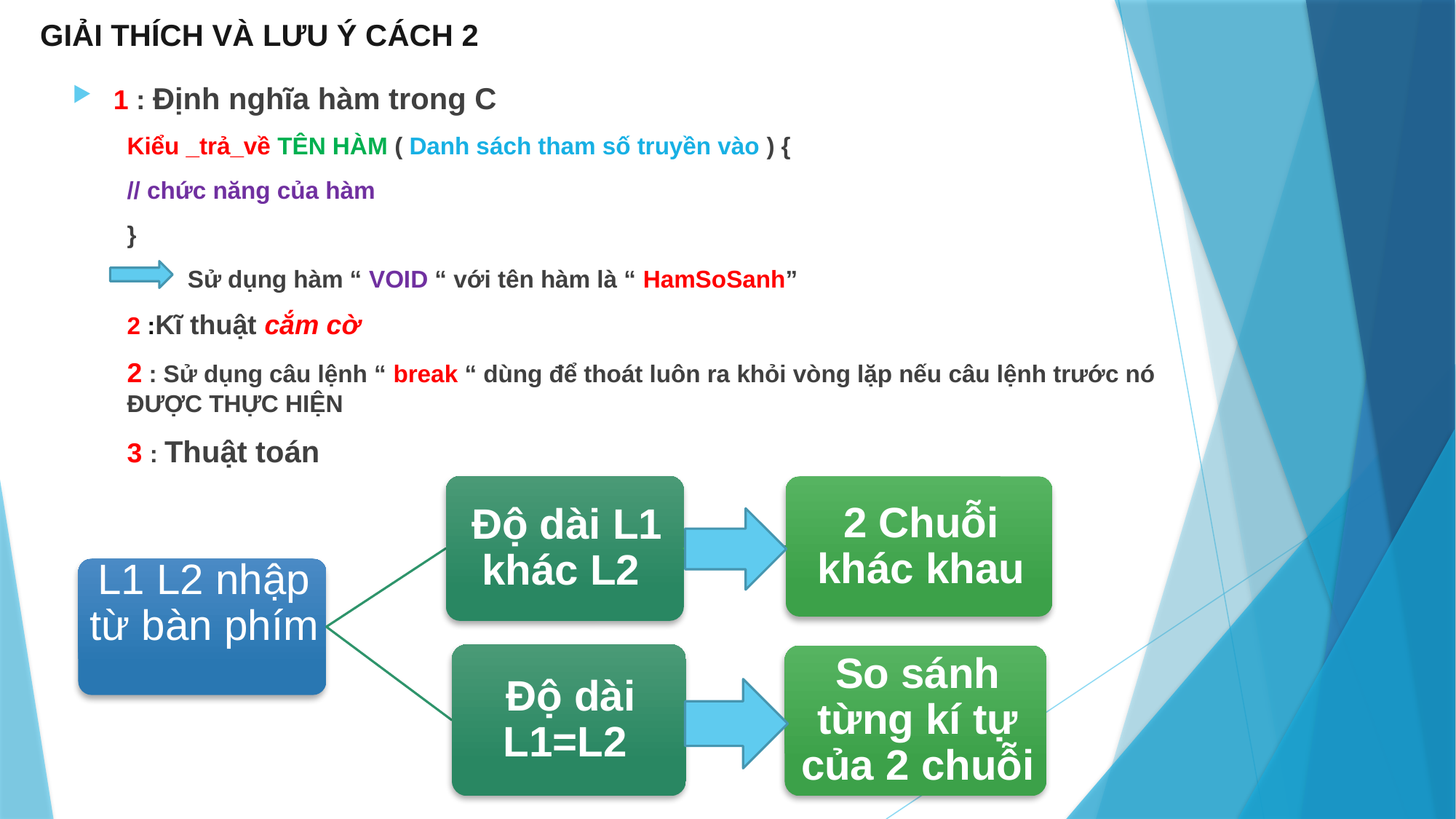

# GIẢI THÍCH VÀ LƯU Ý CÁCH 2
1 : Định nghĩa hàm trong C
Kiểu _trả_về TÊN HÀM ( Danh sách tham số truyền vào ) {
// chức năng của hàm
}
         Sử dụng hàm “ VOID “ với tên hàm là “ HamSoSanh”
2 :Kĩ thuật cắm cờ
2 : Sử dụng câu lệnh “ break “ dùng để thoát luôn ra khỏi vòng lặp nếu câu lệnh trước nó ĐƯỢC THỰC HIỆN
3 : Thuật toán

L1 L2 nhập từ bàn phím

Độ dài L1 khác L2

2 Chuỗi khác khau

Độ dài L1=L2

So sánh từng kí tự của 2 chuỗi